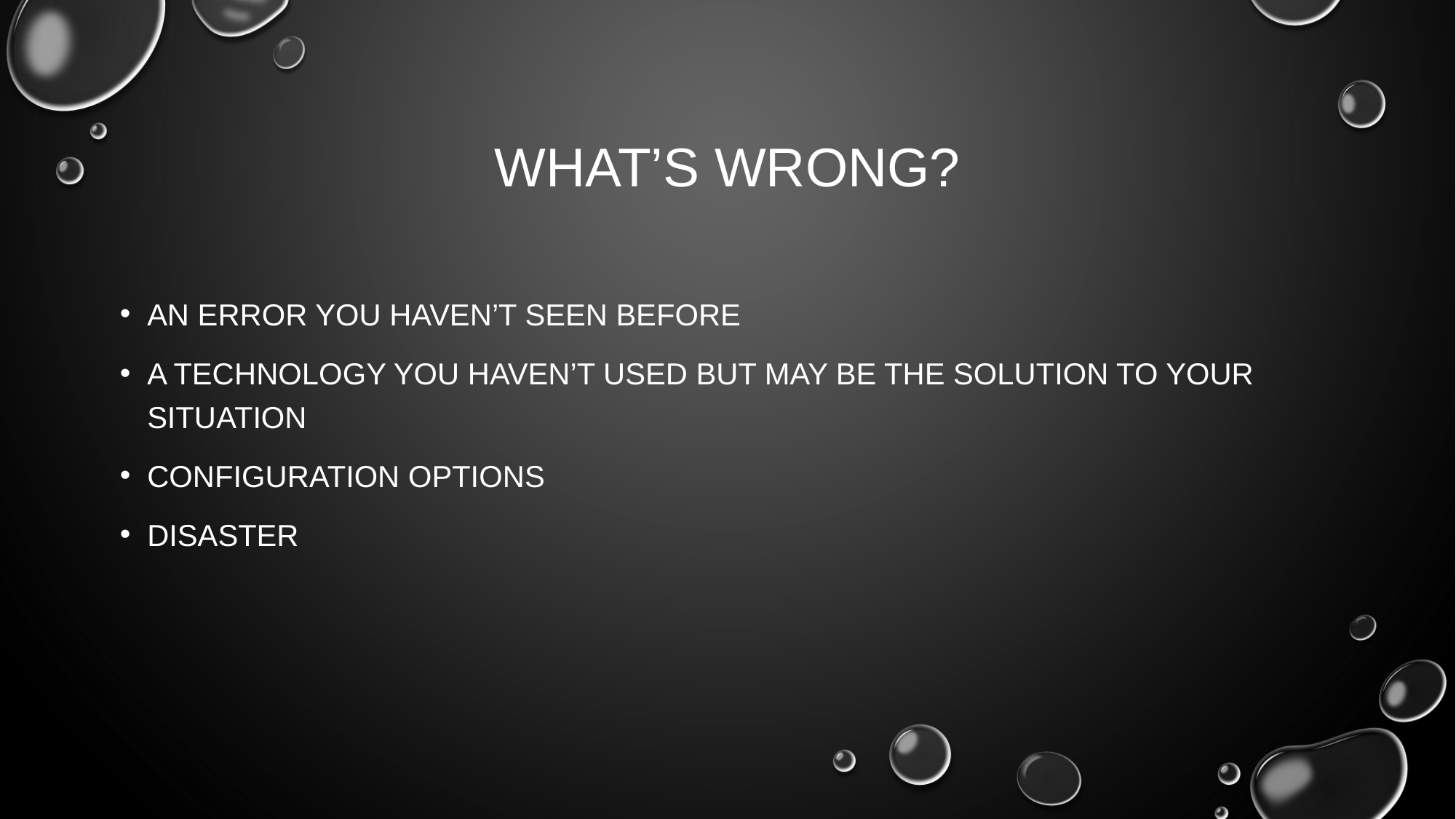

# What’s wrong?
An error you haven’t seen before
A technology you haven’t used but may be the solution to your situation
Configuration options
Disaster